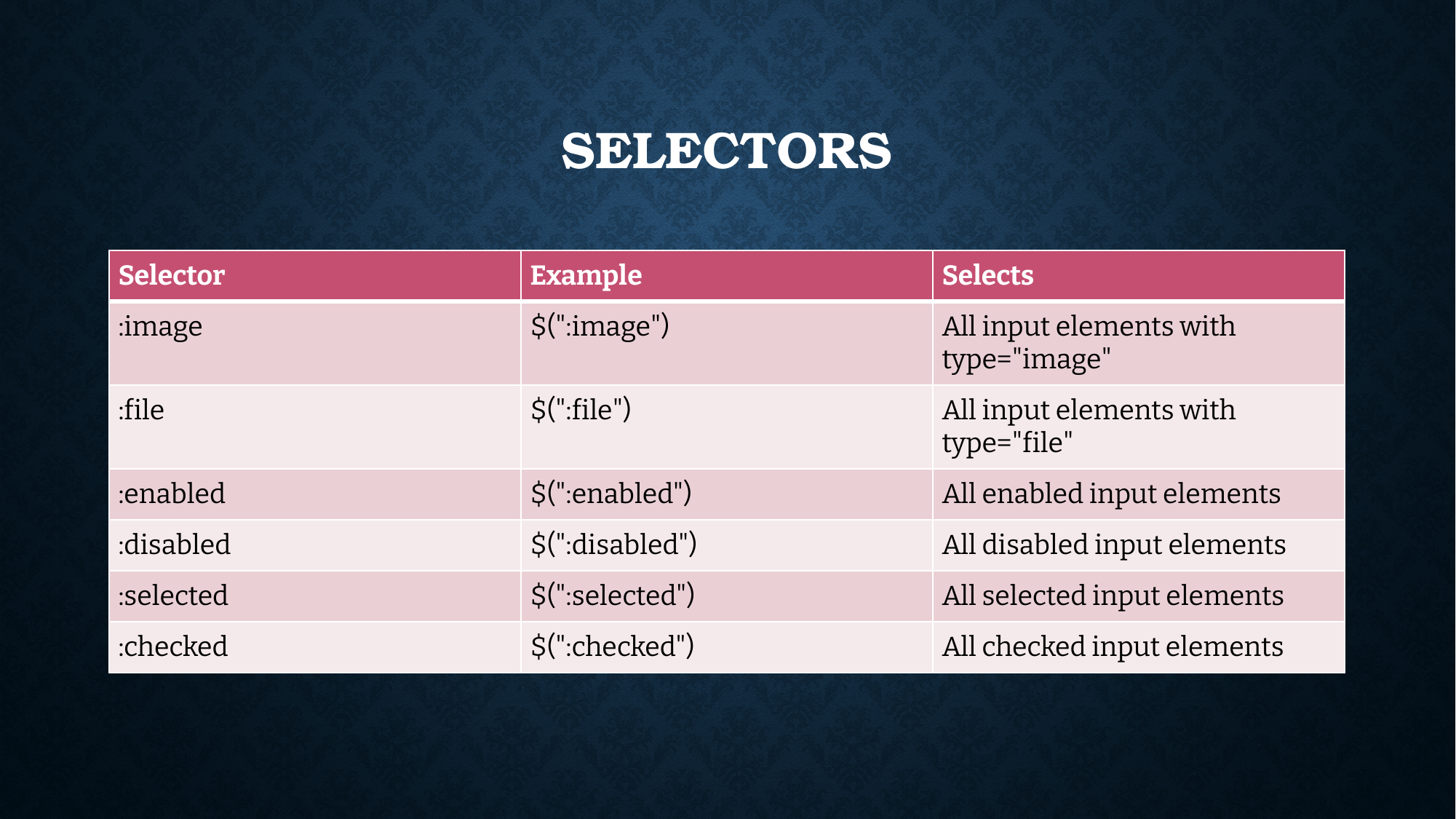

# selectors
| Selector | Example | Selects |
| --- | --- | --- |
| :image | $(":image") | All input elements with type="image" |
| :file | $(":file") | All input elements with type="file" |
| :enabled | $(":enabled") | All enabled input elements |
| :disabled | $(":disabled") | All disabled input elements |
| :selected | $(":selected") | All selected input elements |
| :checked | $(":checked") | All checked input elements |